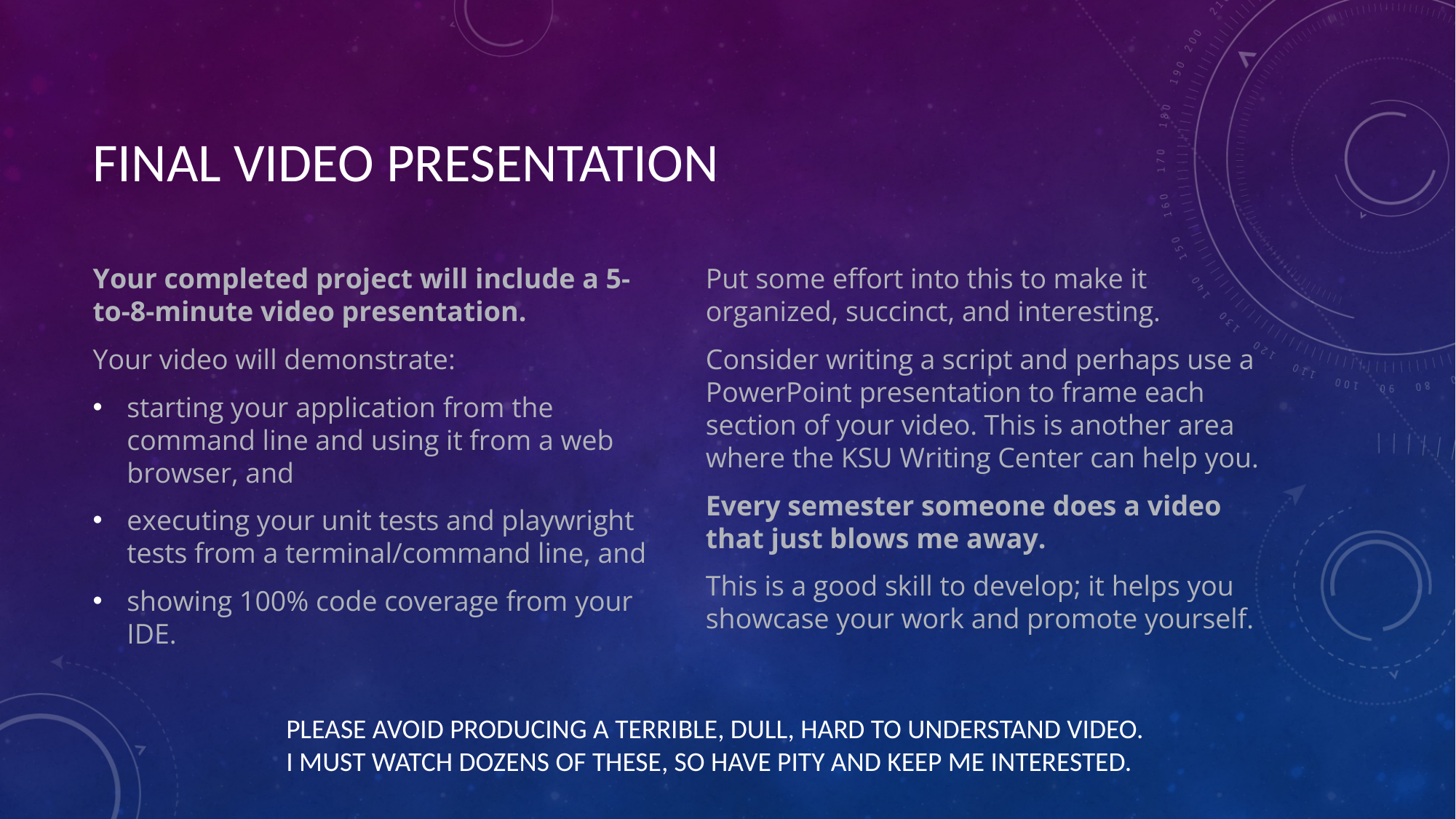

# Final Video Presentation
Your completed project will include a 5-to-8-minute video presentation.
Your video will demonstrate:
starting your application from the command line and using it from a web browser, and
executing your unit tests and playwright tests from a terminal/command line, and
showing 100% code coverage from your IDE.
Put some effort into this to make it organized, succinct, and interesting.
Consider writing a script and perhaps use a PowerPoint presentation to frame each section of your video. This is another area where the KSU Writing Center can help you.
Every semester someone does a video that just blows me away.
This is a good skill to develop; it helps you showcase your work and promote yourself.
Please avoid producing a terrible, dull, hard to understand video.
I must watch dozens of these, so have pity and keep me interested.